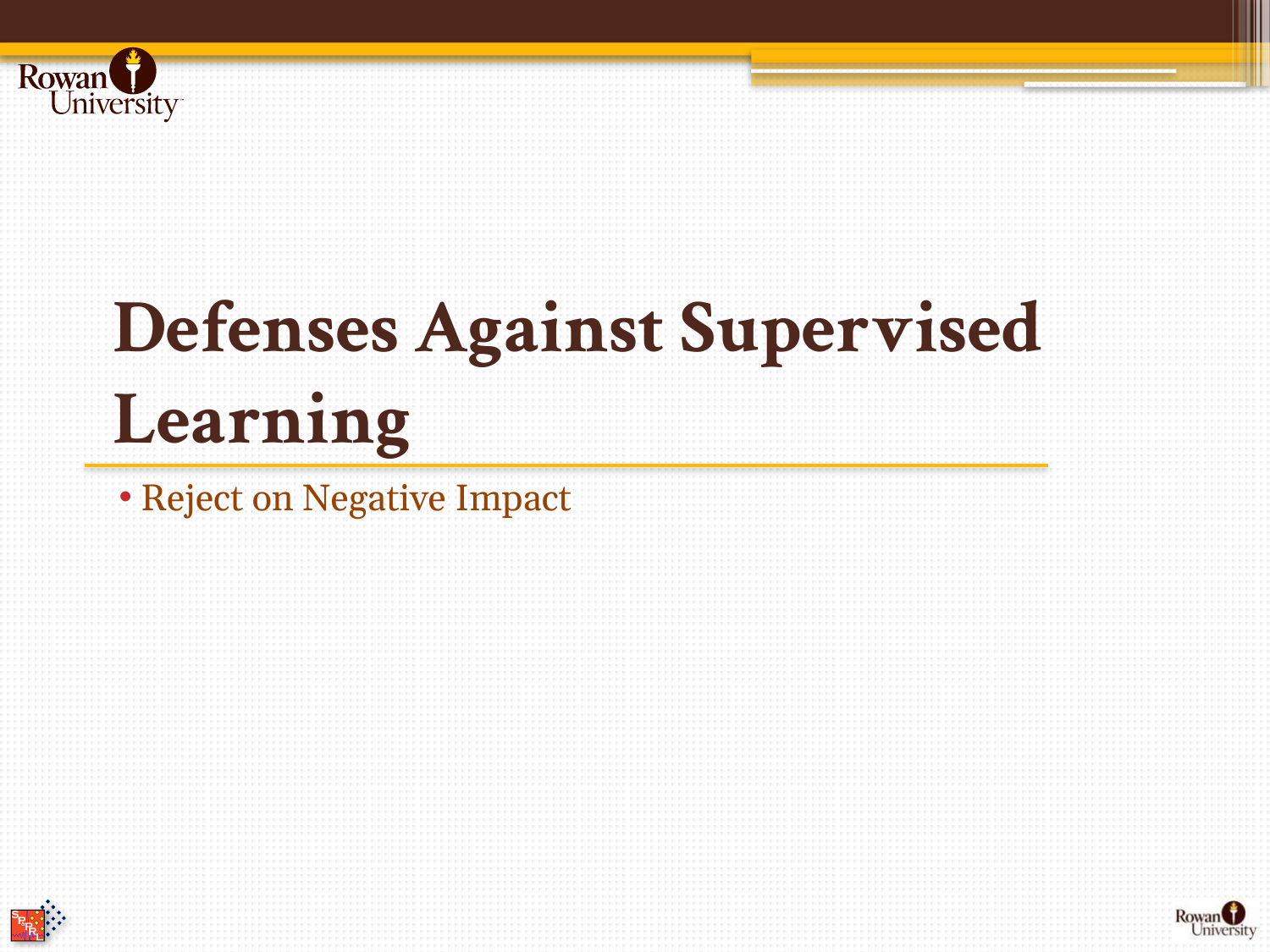

# Defenses Against Supervised Learning
 Reject on Negative Impact